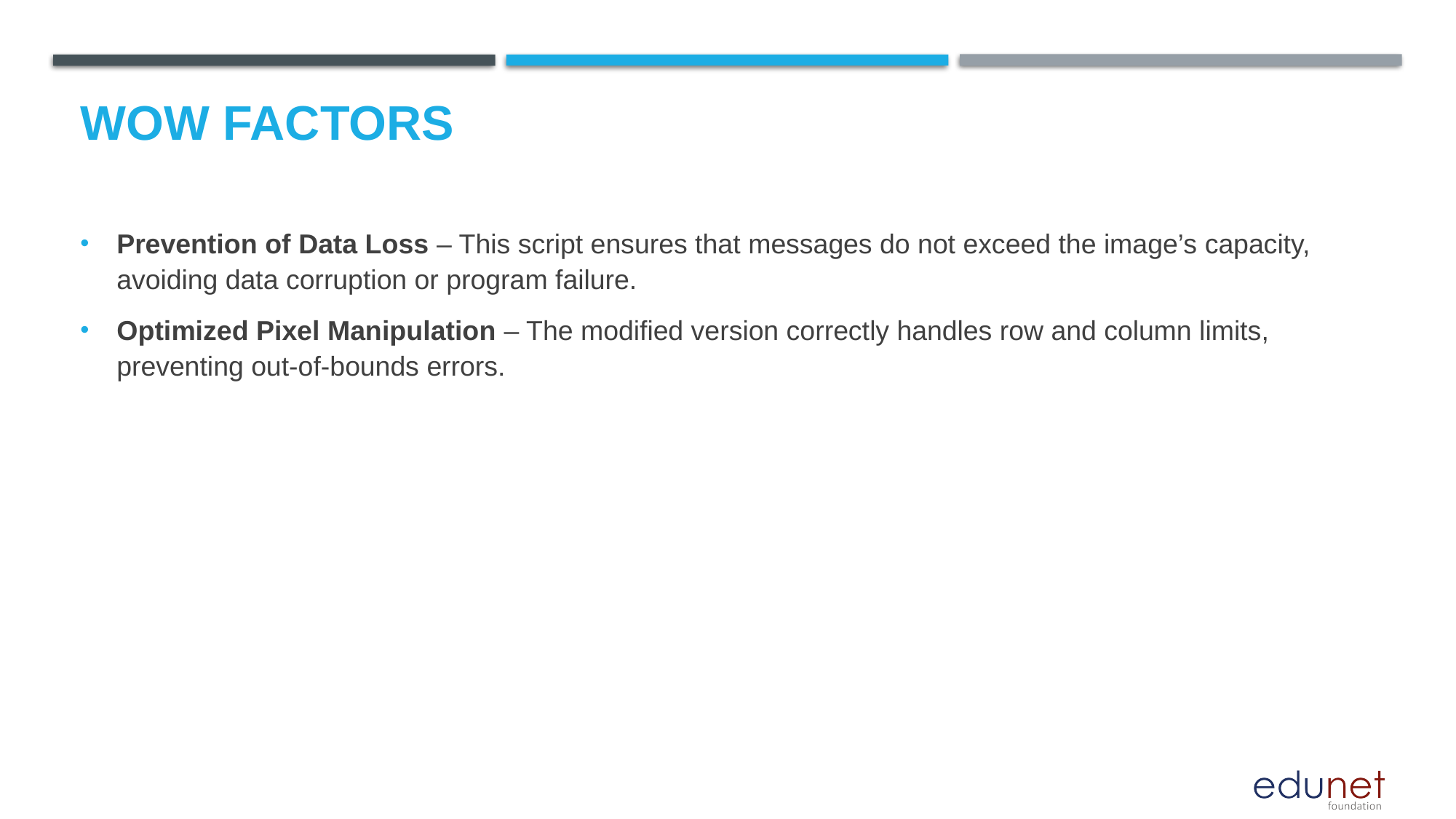

# Wow factors
Prevention of Data Loss – This script ensures that messages do not exceed the image’s capacity, avoiding data corruption or program failure.
Optimized Pixel Manipulation – The modified version correctly handles row and column limits, preventing out-of-bounds errors.